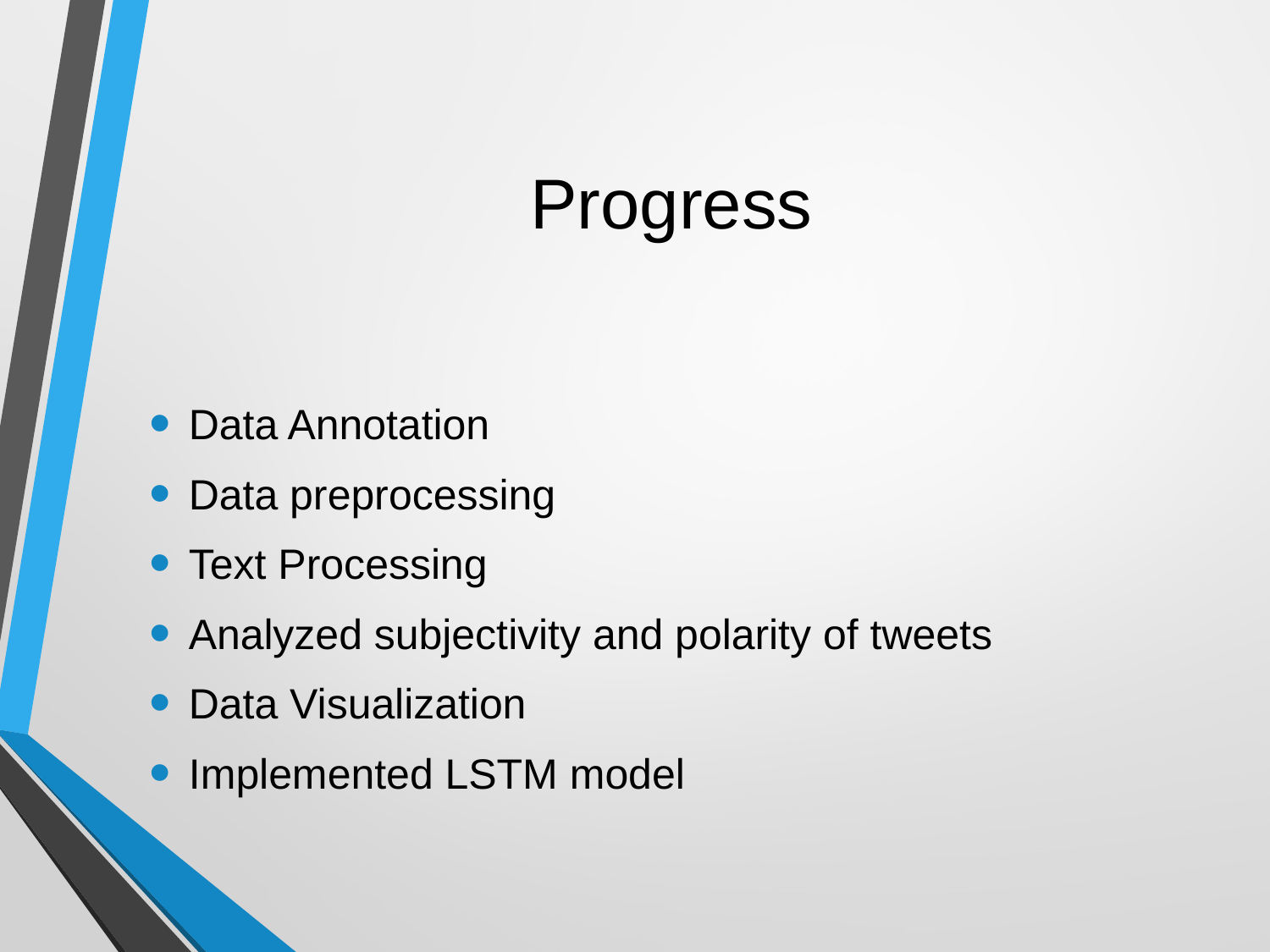

# Progress
Data Annotation
Data preprocessing
Text Processing
Analyzed subjectivity and polarity of tweets
Data Visualization
Implemented LSTM model